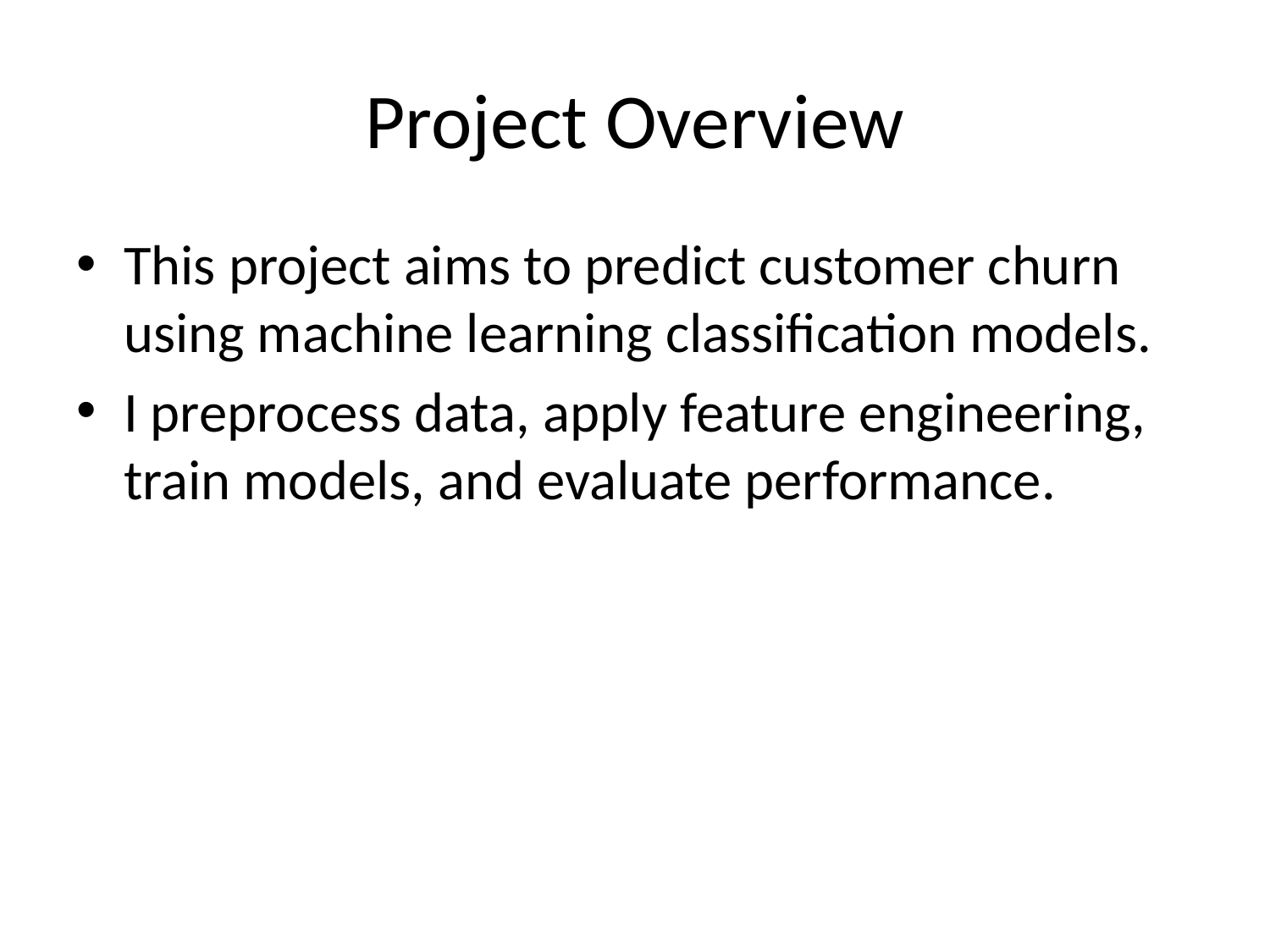

# Project Overview
This project aims to predict customer churn using machine learning classification models.
I preprocess data, apply feature engineering, train models, and evaluate performance.